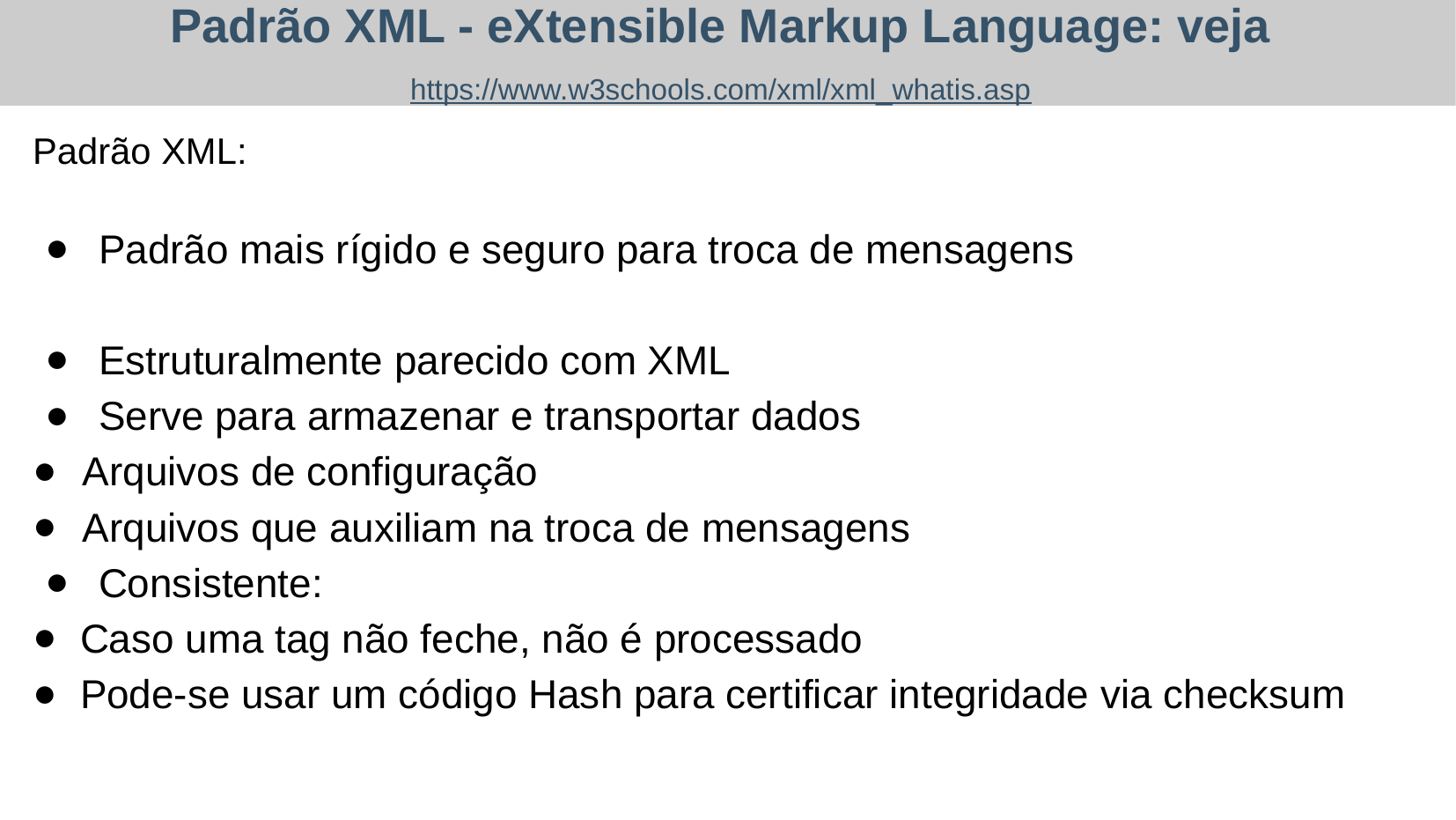

Padrão XML - eXtensible Markup Language: veja https://www.w3schools.com/xml/xml_whatis.asp

Padrão XML:

Padrão mais rígido e seguro para troca de mensagens

Estruturalmente parecido com XML
Serve para armazenar e transportar dados
Arquivos de configuração
Arquivos que auxiliam na troca de mensagens
Consistente:
Caso uma tag não feche, não é processado
Pode-se usar um código Hash para certificar integridade via checksum